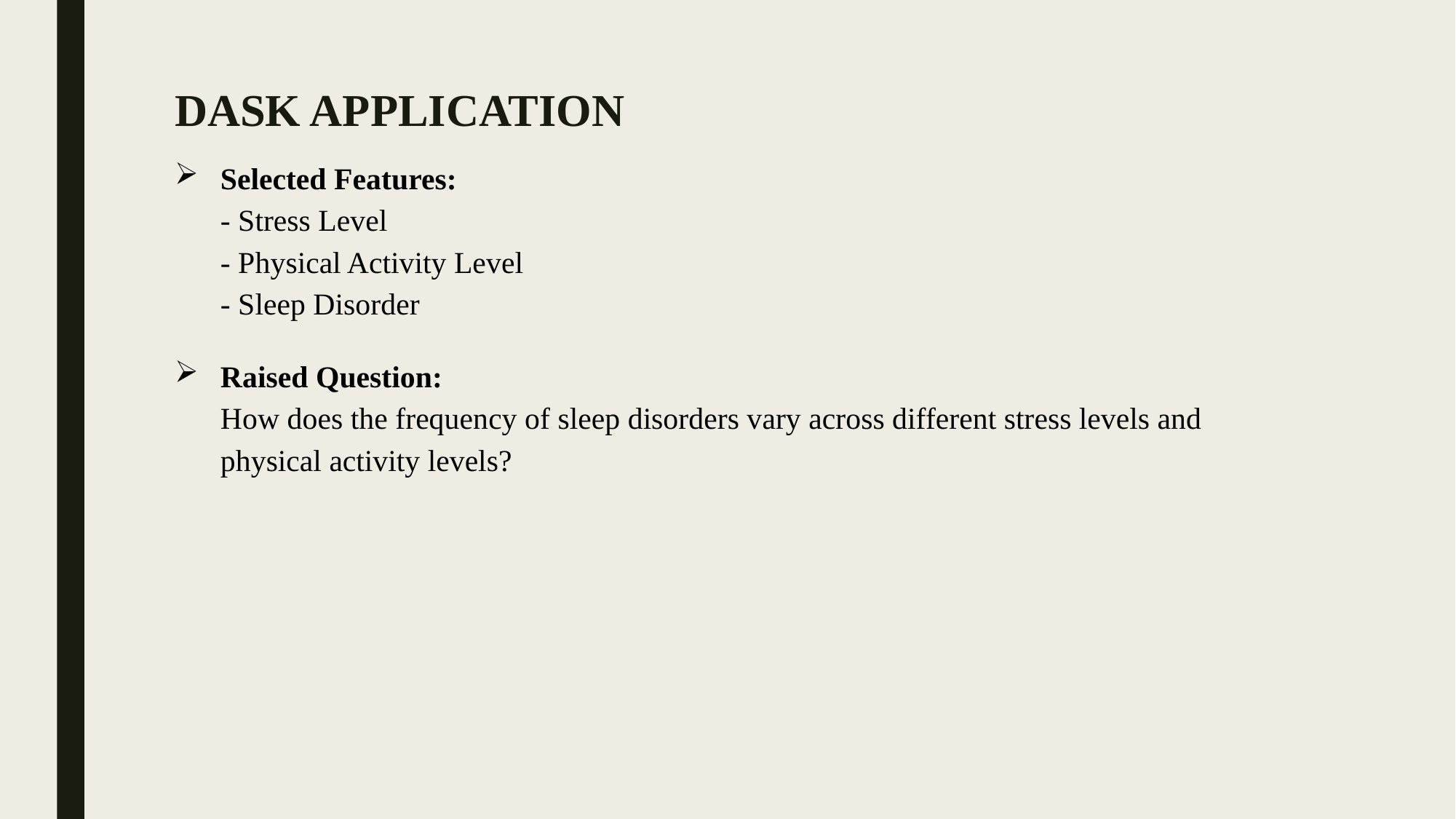

# DASK APPLICATION
Selected Features:
- Stress Level
- Physical Activity Level
- Sleep Disorder
Raised Question:
How does the frequency of sleep disorders vary across different stress levels and physical activity levels?